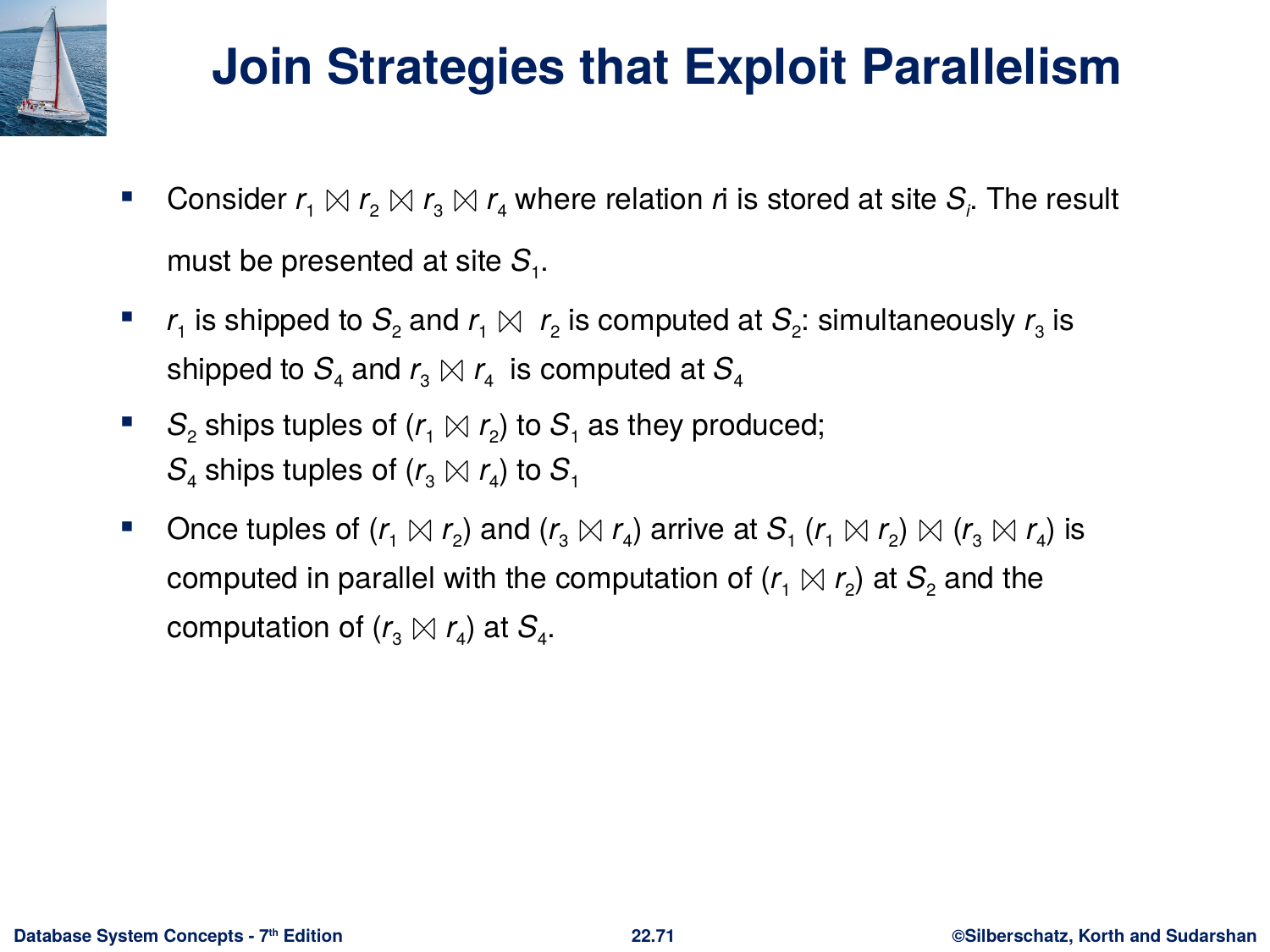

# Join Strategies that Exploit Parallelism
Consider r1 ⨝ r2 ⨝ r3 ⨝ r4 where relation ri is stored at site Si. The result must be presented at site S1.
r1 is shipped to S2 and r1 ⨝  r2 is computed at S2: simultaneously r3 is shipped to S4 and r3 ⨝ r4  is computed at S4
S2 ships tuples of (r1 ⨝ r2) to S1 as they produced;
S4 ships tuples of (r3 ⨝ r4) to S1
Once tuples of (r1 ⨝ r2) and (r3 ⨝ r4) arrive at S1 (r1 ⨝ r2) ⨝ (r3 ⨝ r4) is computed in parallel with the computation of (r1 ⨝ r2) at S2 and the computation of (r3 ⨝ r4) at S4.